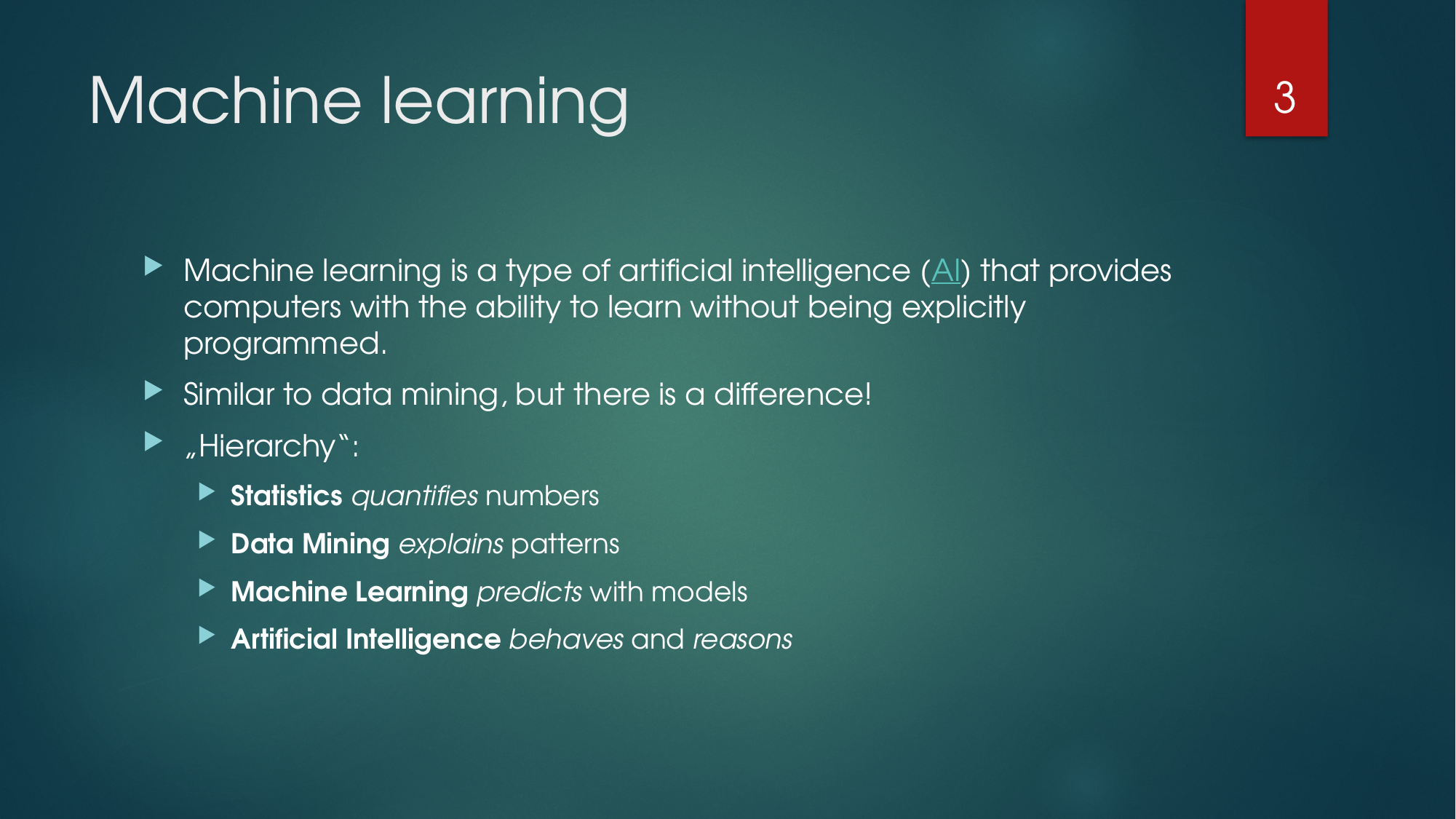

3
# Machine learning
Machine learning is a type of artificial intelligence (AI) that provides computers with the ability to learn without being explicitly programmed.
Similar to data mining, but there is a difference!
„Hierarchy“:
Statistics quantifies numbers
Data Mining explains patterns
Machine Learning predicts with models
Artificial Intelligence behaves and reasons